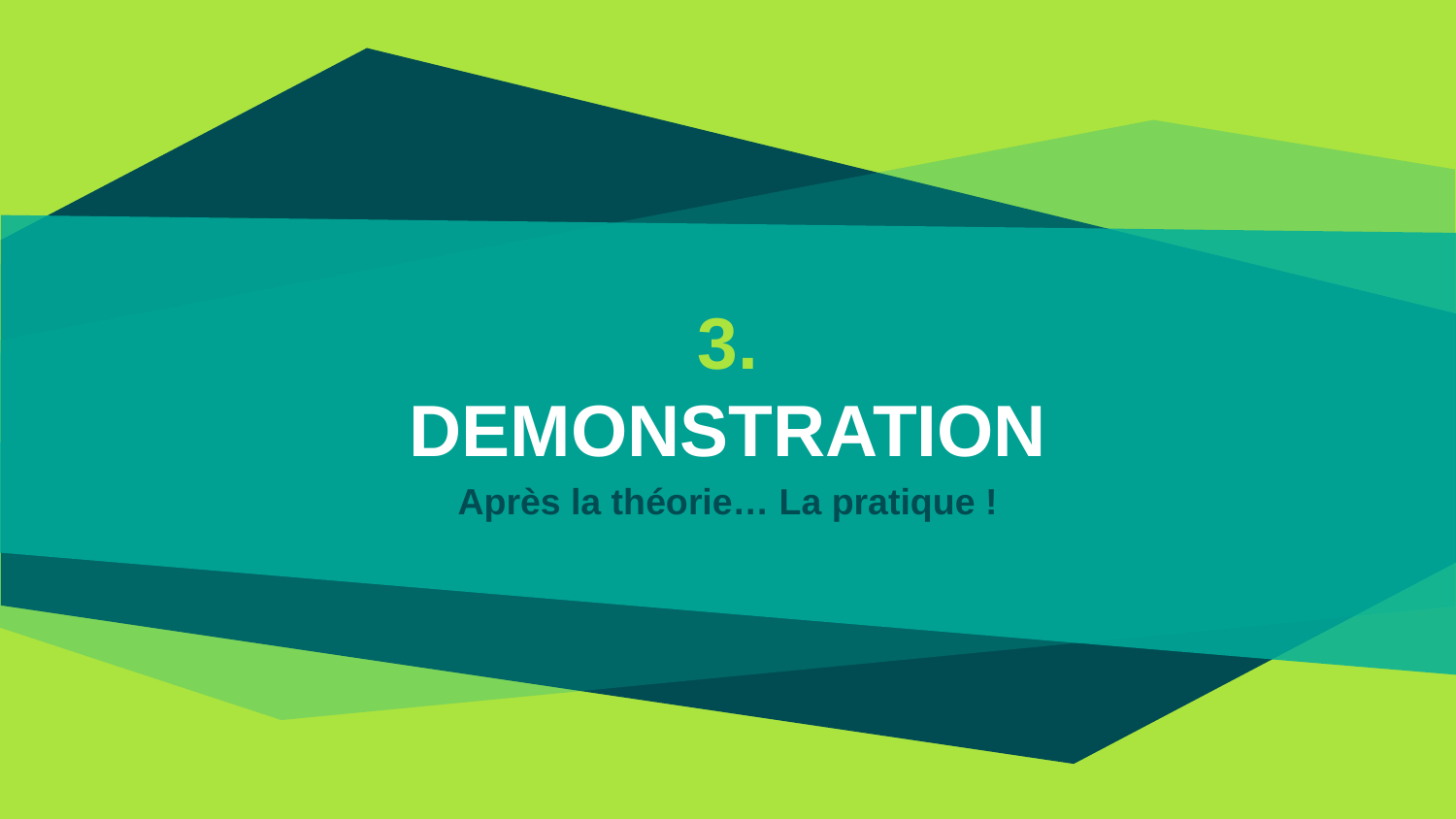

# 3.
DEMONSTRATION
Après la théorie… La pratique !